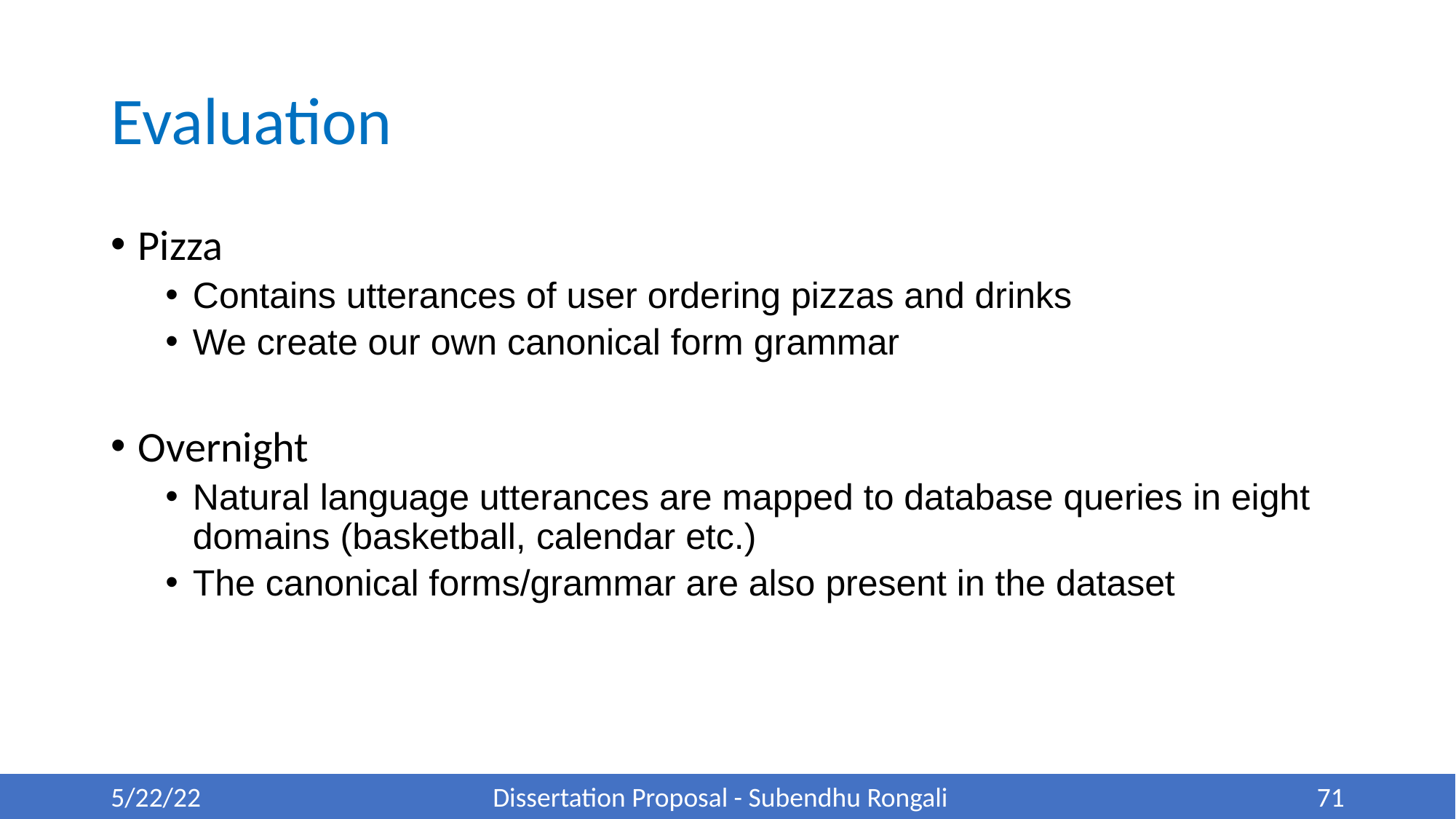

# Evaluation
Pizza
Contains utterances of user ordering pizzas and drinks
We create our own canonical form grammar

Overnight
Natural language utterances are mapped to database queries in eight domains (basketball, calendar etc.)
The canonical forms/grammar are also present in the dataset

5/22/22
Dissertation Proposal - Subendhu Rongali
71